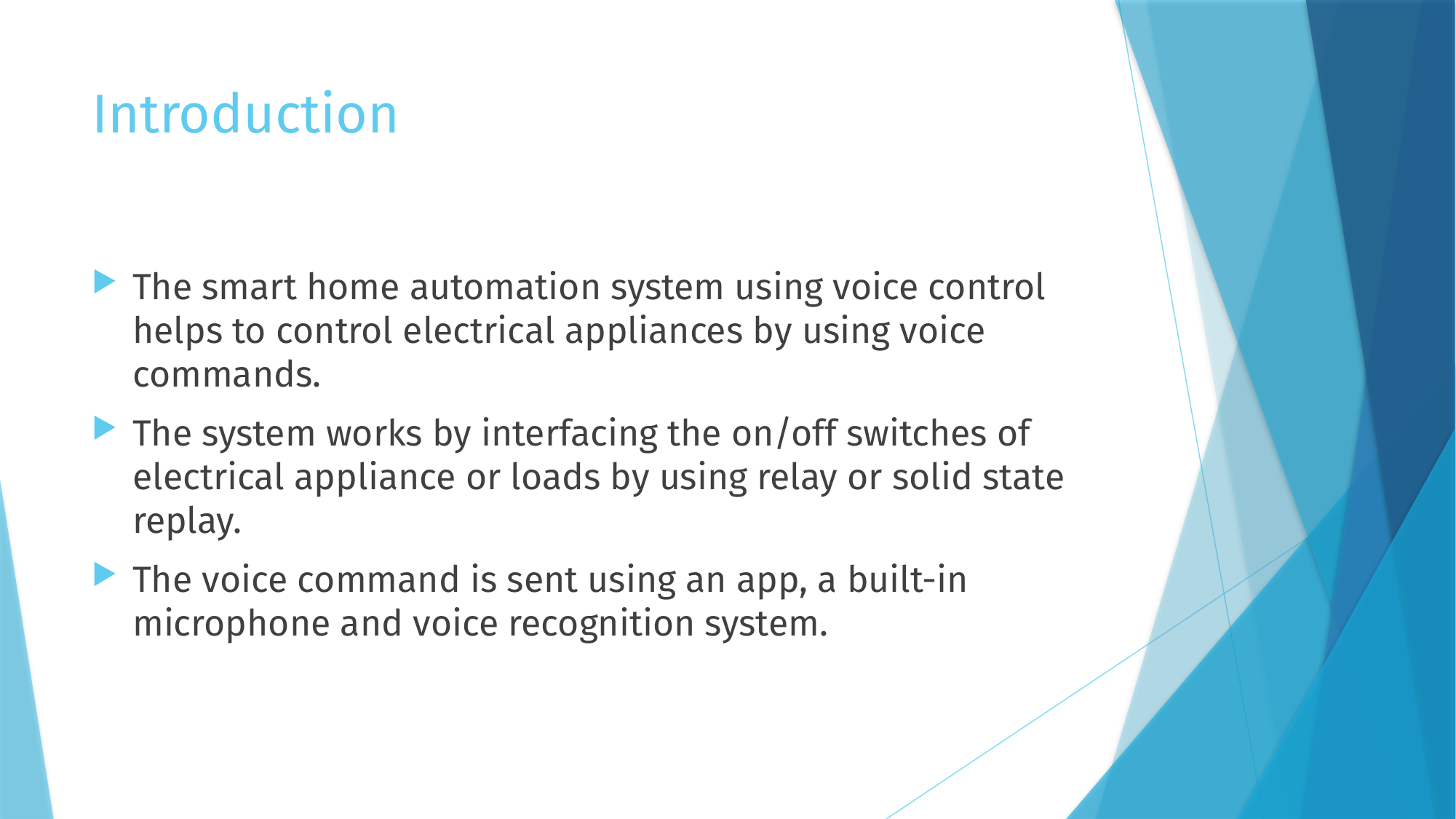

# Introduction
The smart home automation system using voice control helps to control electrical appliances by using voice commands.
The system works by interfacing the on/off switches of electrical appliance or loads by using relay or solid state replay.
The voice command is sent using an app, a built-in microphone and voice recognition system.